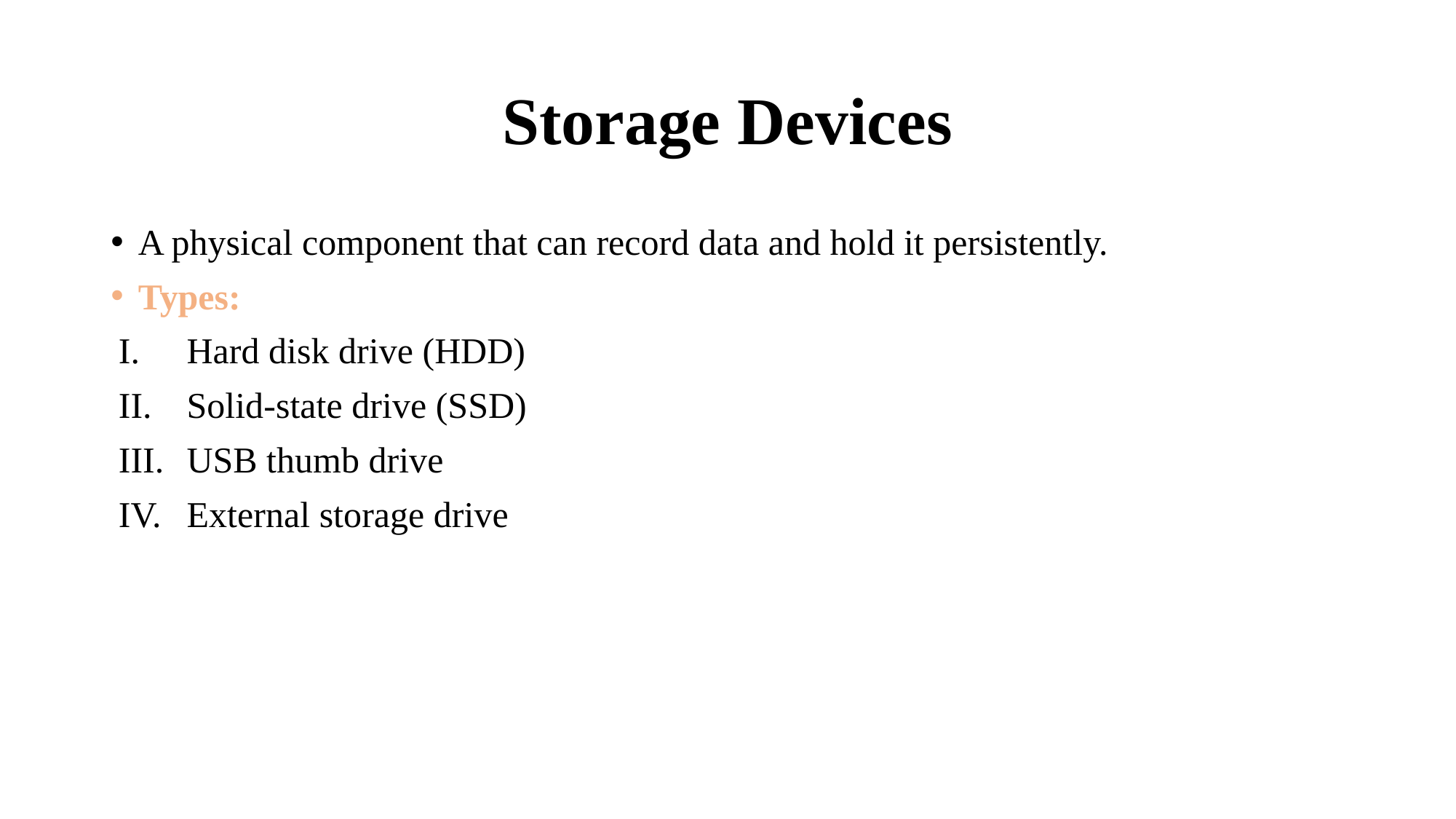

# Storage Devices
A physical component that can record data and hold it persistently.
Types:
Hard disk drive (HDD)
Solid-state drive (SSD)
USB thumb drive
External storage drive